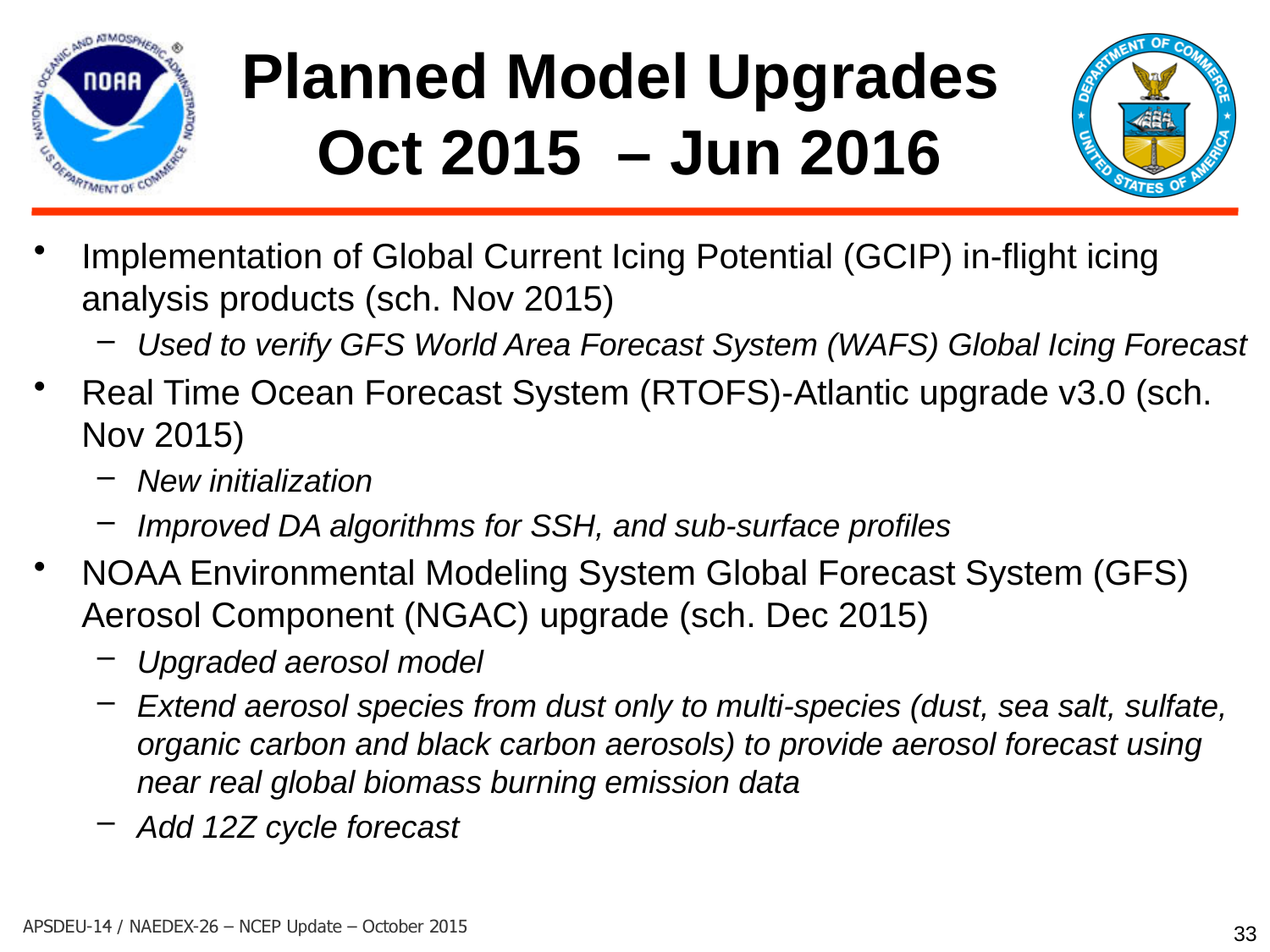

# Planned Model Upgrades Oct 2015  – Jun 2016

Implementation of Global Current Icing Potential (GCIP) in-flight icing analysis products (sch. Nov 2015)
Used to verify GFS World Area Forecast System (WAFS) Global Icing Forecast
Real Time Ocean Forecast System (RTOFS)-Atlantic upgrade v3.0 (sch. Nov 2015)
New initialization
Improved DA algorithms for SSH, and sub-surface profiles
NOAA Environmental Modeling System Global Forecast System (GFS) Aerosol Component (NGAC) upgrade (sch. Dec 2015)
Upgraded aerosol model
Extend aerosol species from dust only to multi-species (dust, sea salt, sulfate, organic carbon and black carbon aerosols) to provide aerosol forecast using near real global biomass burning emission data
Add 12Z cycle forecast

33
APSDEU-14 / NAEDEX-26 – NCEP Update – October 2015